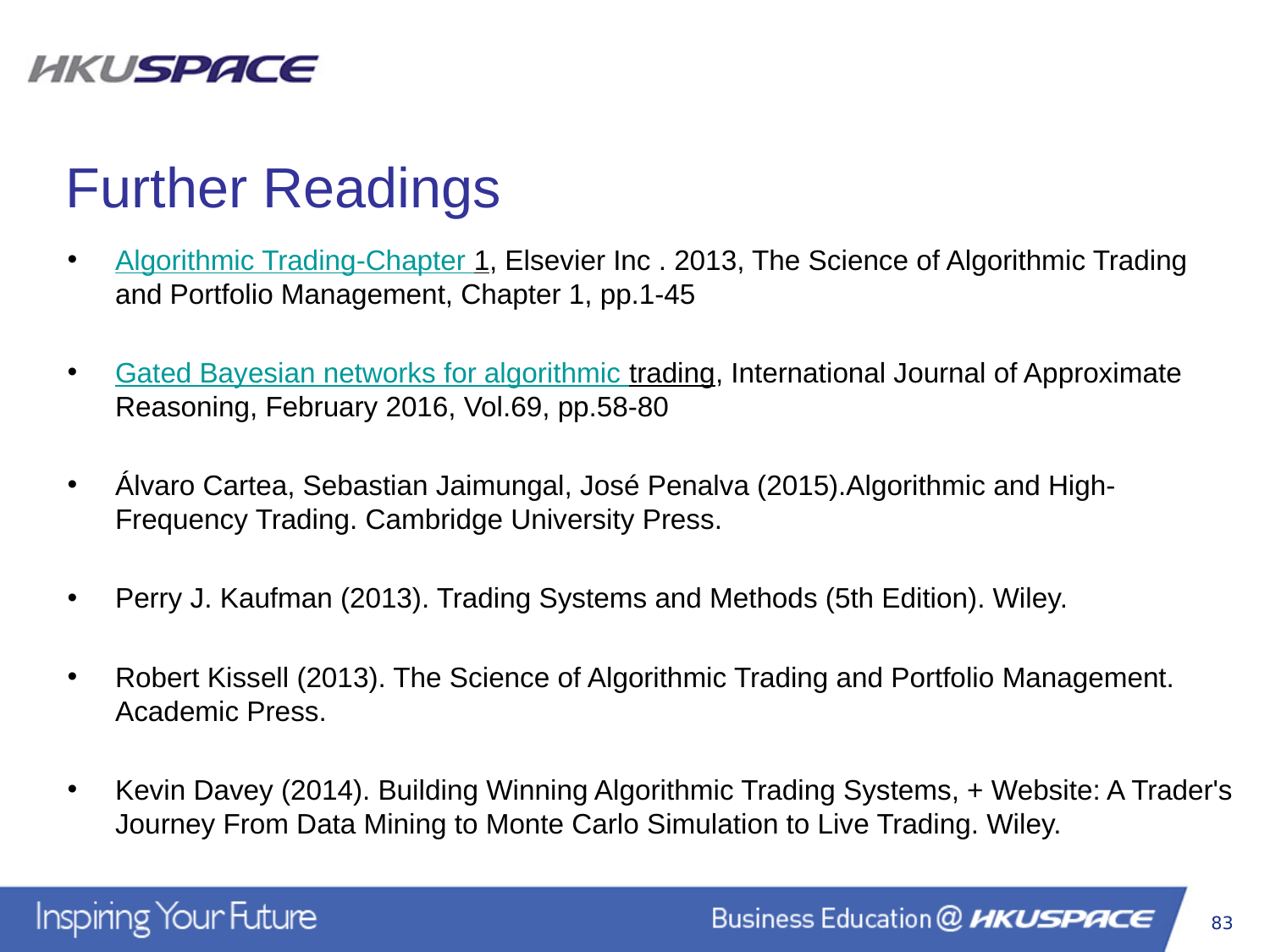

Further Readings
Algorithmic Trading-Chapter 1, Elsevier Inc . 2013, The Science of Algorithmic Trading and Portfolio Management, Chapter 1, pp.1-45

Gated Bayesian networks for algorithmic trading, International Journal of Approximate Reasoning, February 2016, Vol.69, pp.58-80

Álvaro Cartea, Sebastian Jaimungal, José Penalva (2015).Algorithmic and High-Frequency Trading. Cambridge University Press.

Perry J. Kaufman (2013). Trading Systems and Methods (5th Edition). Wiley.

Robert Kissell (2013). The Science of Algorithmic Trading and Portfolio Management. Academic Press.

Kevin Davey (2014). Building Winning Algorithmic Trading Systems, + Website: A Trader's Journey From Data Mining to Monte Carlo Simulation to Live Trading. Wiley.

83